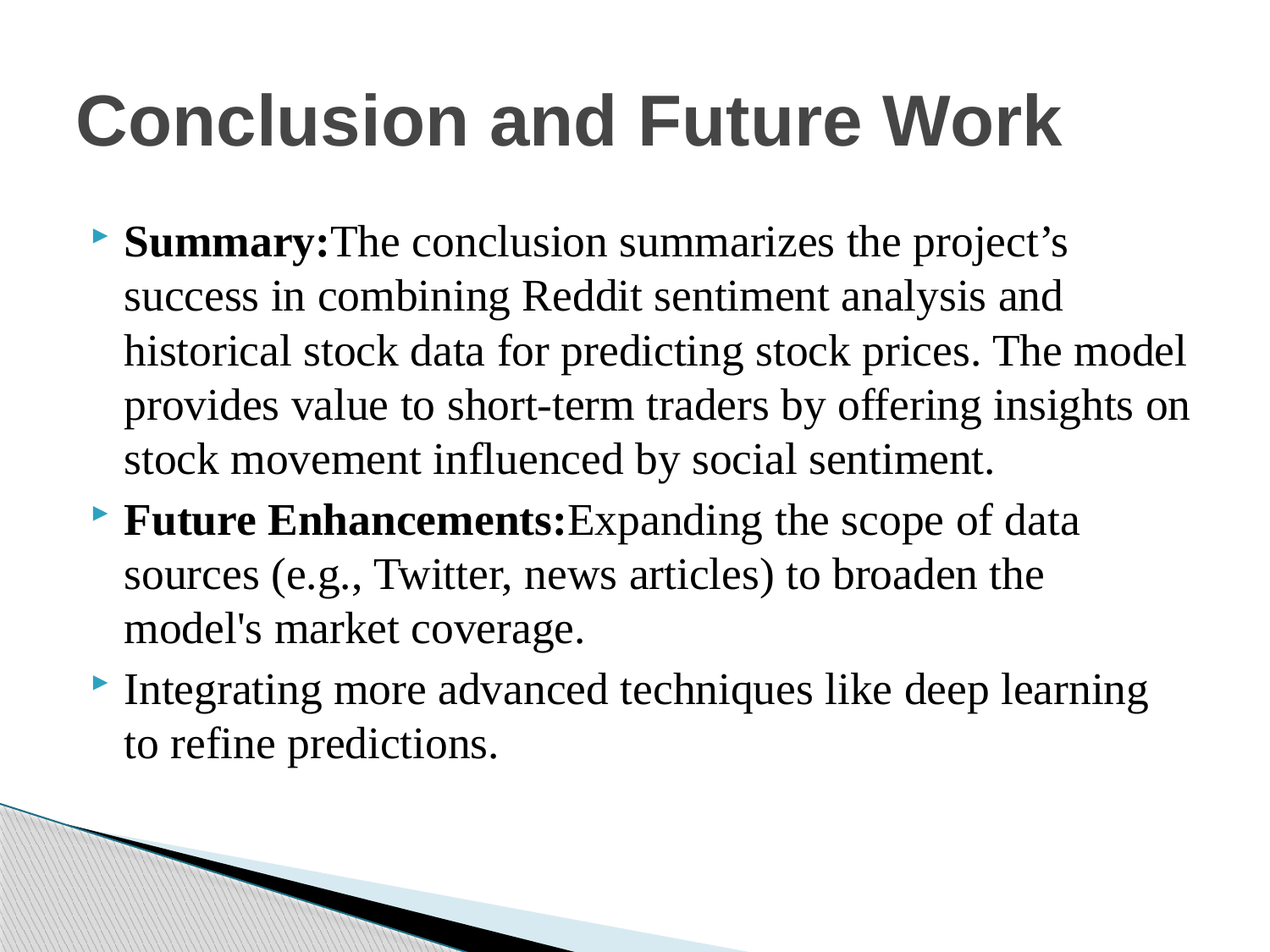

# Conclusion and Future Work
Summary:The conclusion summarizes the project’s success in combining Reddit sentiment analysis and historical stock data for predicting stock prices. The model provides value to short-term traders by offering insights on stock movement influenced by social sentiment.
Future Enhancements:Expanding the scope of data sources (e.g., Twitter, news articles) to broaden the model's market coverage.
Integrating more advanced techniques like deep learning to refine predictions.